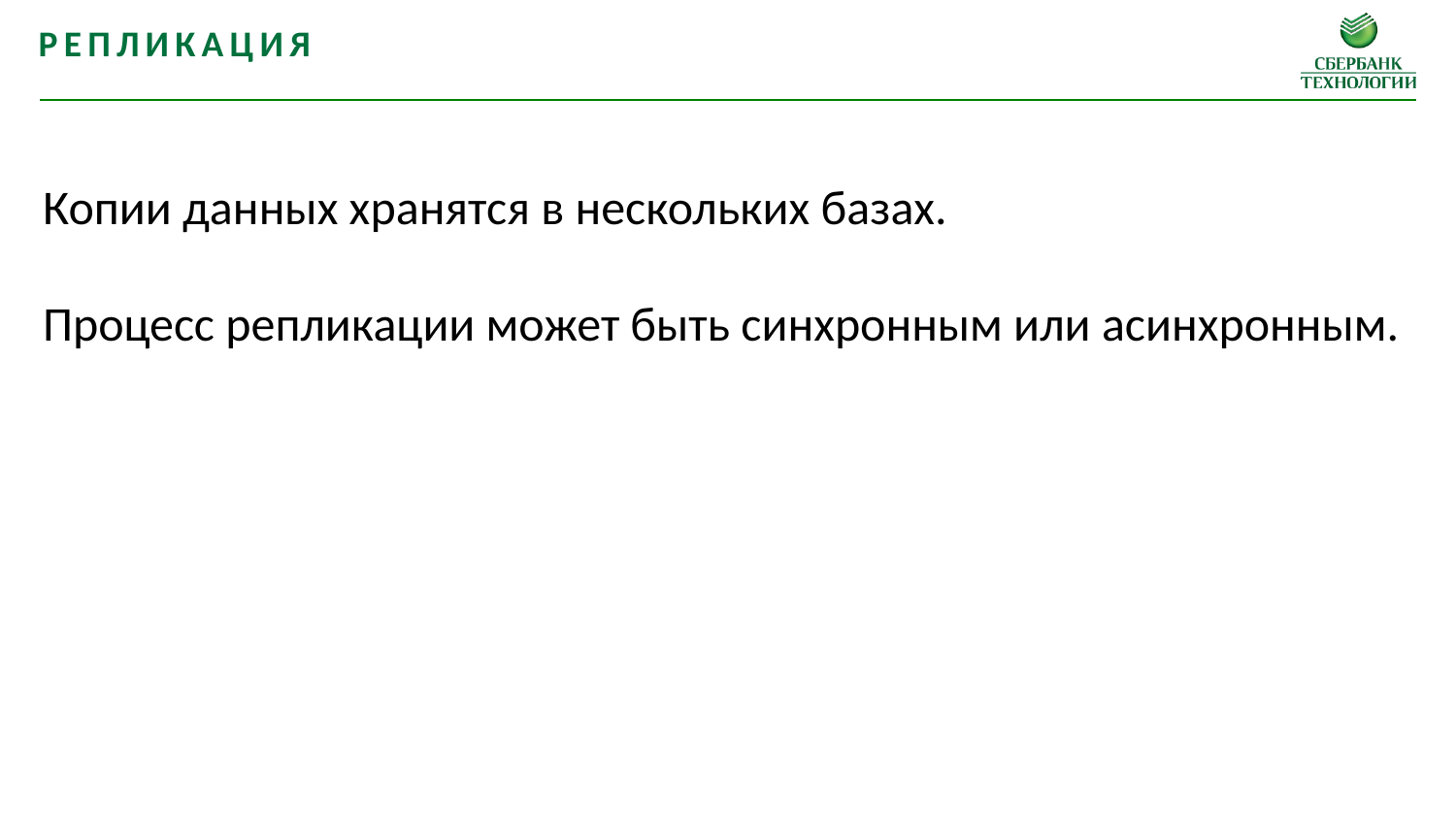

Репликация
Копии данных хранятся в нескольких базах.

Процесс репликации может быть синхронным или асинхронным.